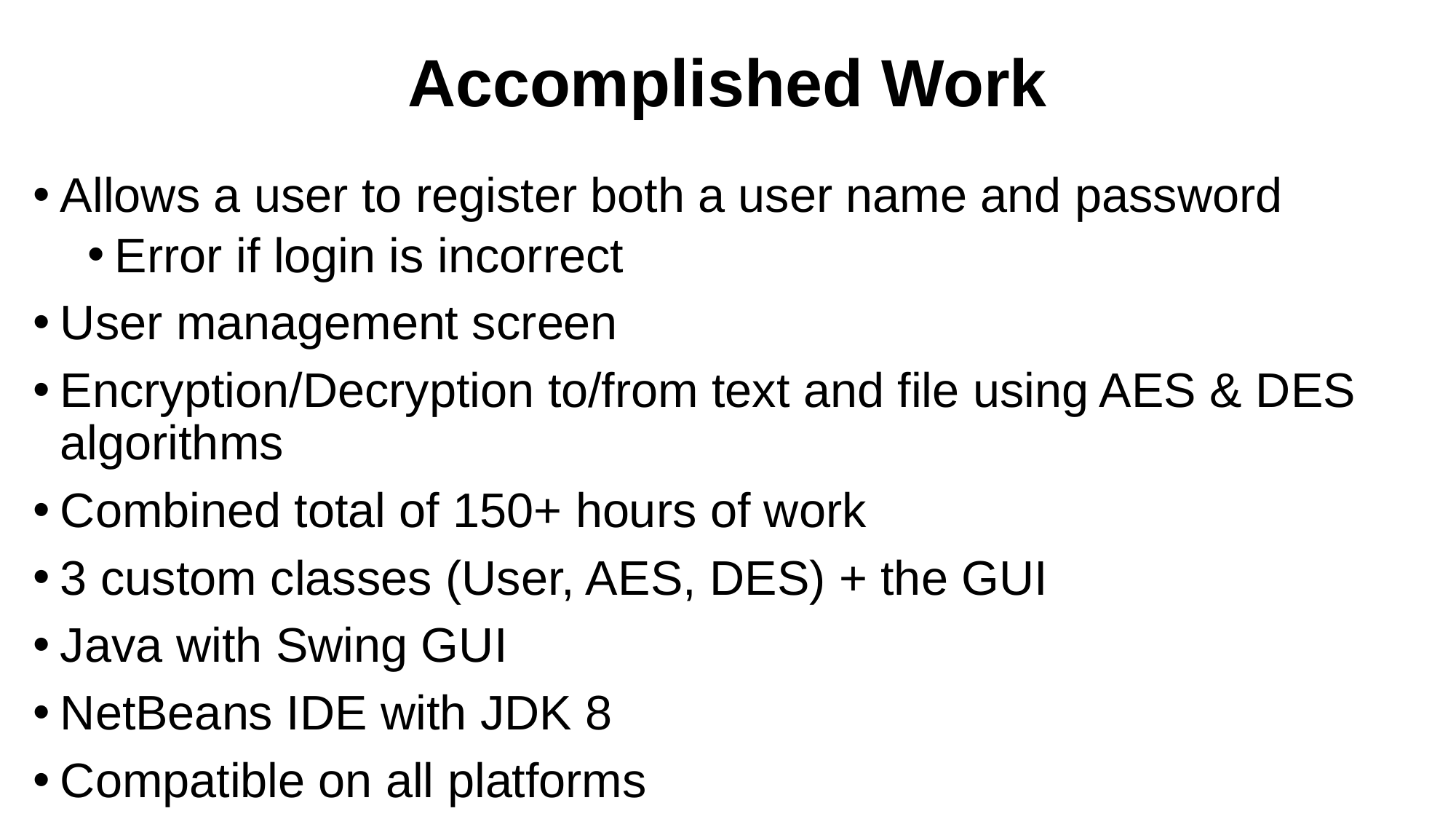

# Accomplished Work
Allows a user to register both a user name and password
Error if login is incorrect
User management screen
Encryption/Decryption to/from text and file using AES & DES algorithms
Combined total of 150+ hours of work
3 custom classes (User, AES, DES) + the GUI
Java with Swing GUI
NetBeans IDE with JDK 8
Compatible on all platforms